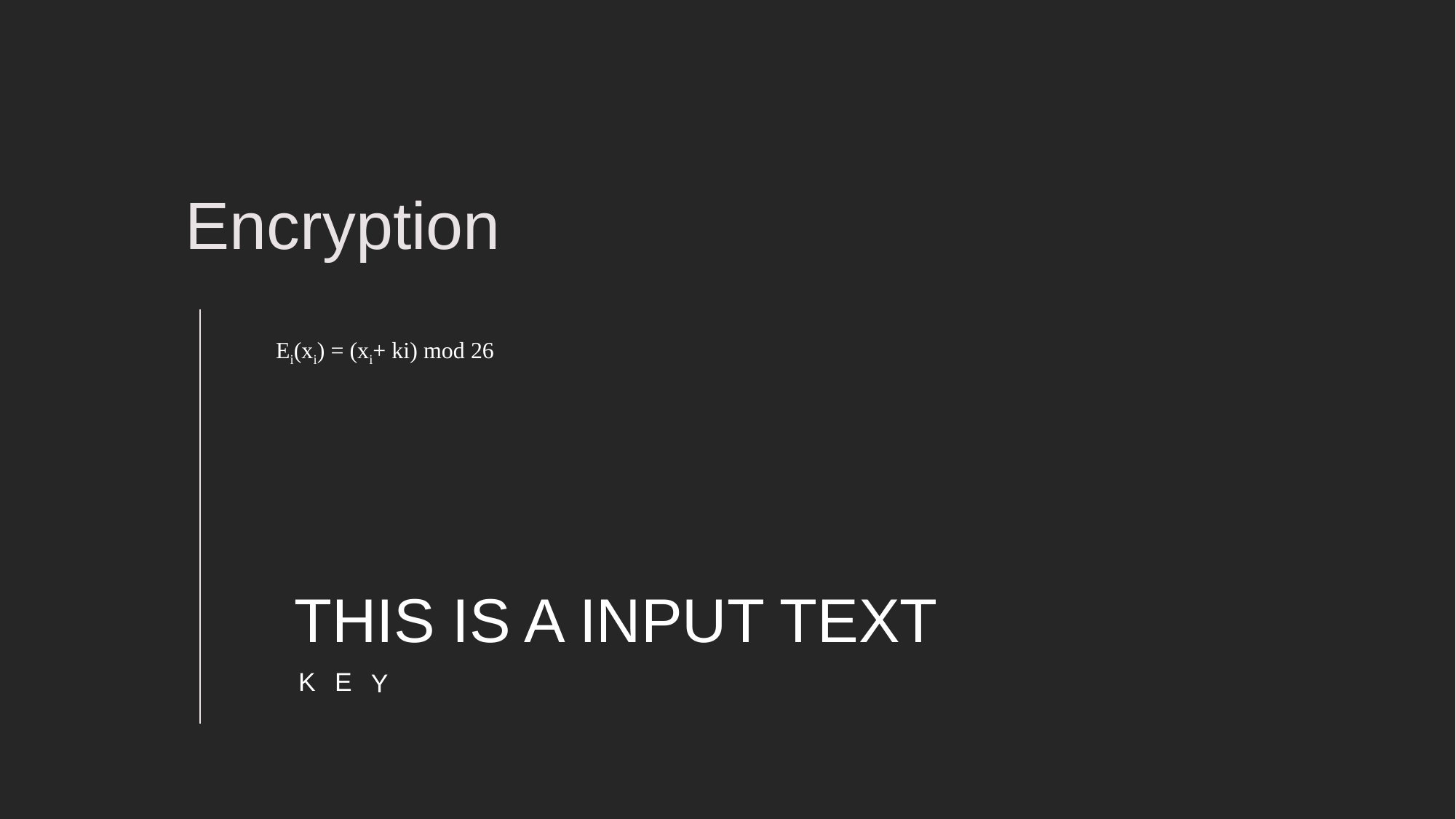

# Encryption
Ei(xi) = (xi+ ki) mod 26
THIS IS A INPUT TEXT
E
K
Y